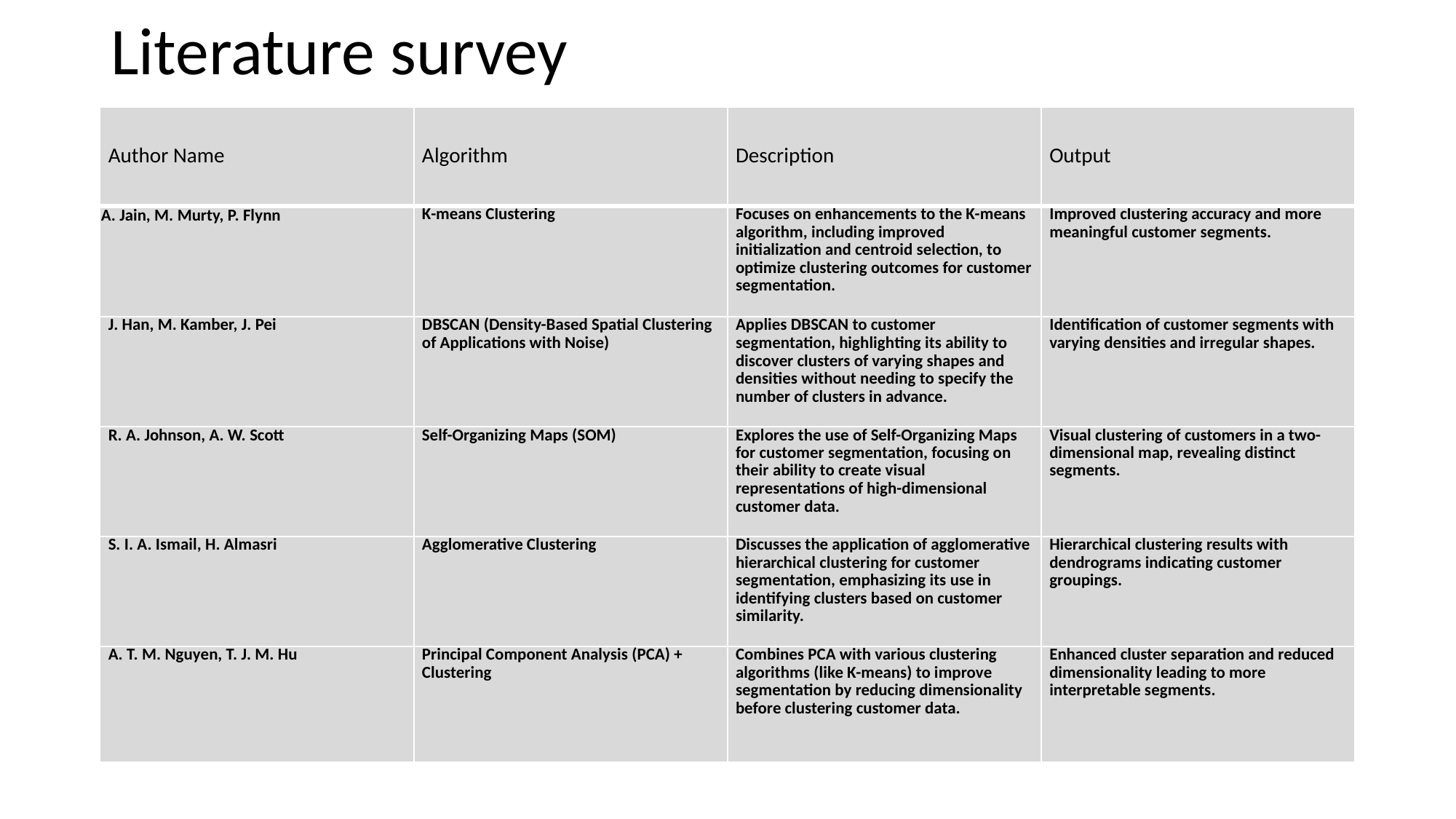

# Literature survey
| Author Name | Algorithm | Description | Output |
| --- | --- | --- | --- |
| A. Jain, M. Murty, P. Flynn | K-means Clustering | Focuses on enhancements to the K-means algorithm, including improved initialization and centroid selection, to optimize clustering outcomes for customer segmentation. | Improved clustering accuracy and more meaningful customer segments. |
| J. Han, M. Kamber, J. Pei | DBSCAN (Density-Based Spatial Clustering of Applications with Noise) | Applies DBSCAN to customer segmentation, highlighting its ability to discover clusters of varying shapes and densities without needing to specify the number of clusters in advance. | Identification of customer segments with varying densities and irregular shapes. |
| R. A. Johnson, A. W. Scott | Self-Organizing Maps (SOM) | Explores the use of Self-Organizing Maps for customer segmentation, focusing on their ability to create visual representations of high-dimensional customer data. | Visual clustering of customers in a two-dimensional map, revealing distinct segments. |
| S. I. A. Ismail, H. Almasri | Agglomerative Clustering | Discusses the application of agglomerative hierarchical clustering for customer segmentation, emphasizing its use in identifying clusters based on customer similarity. | Hierarchical clustering results with dendrograms indicating customer groupings. |
| A. T. M. Nguyen, T. J. M. Hu | Principal Component Analysis (PCA) + Clustering | Combines PCA with various clustering algorithms (like K-means) to improve segmentation by reducing dimensionality before clustering customer data. | Enhanced cluster separation and reduced dimensionality leading to more interpretable segments. |